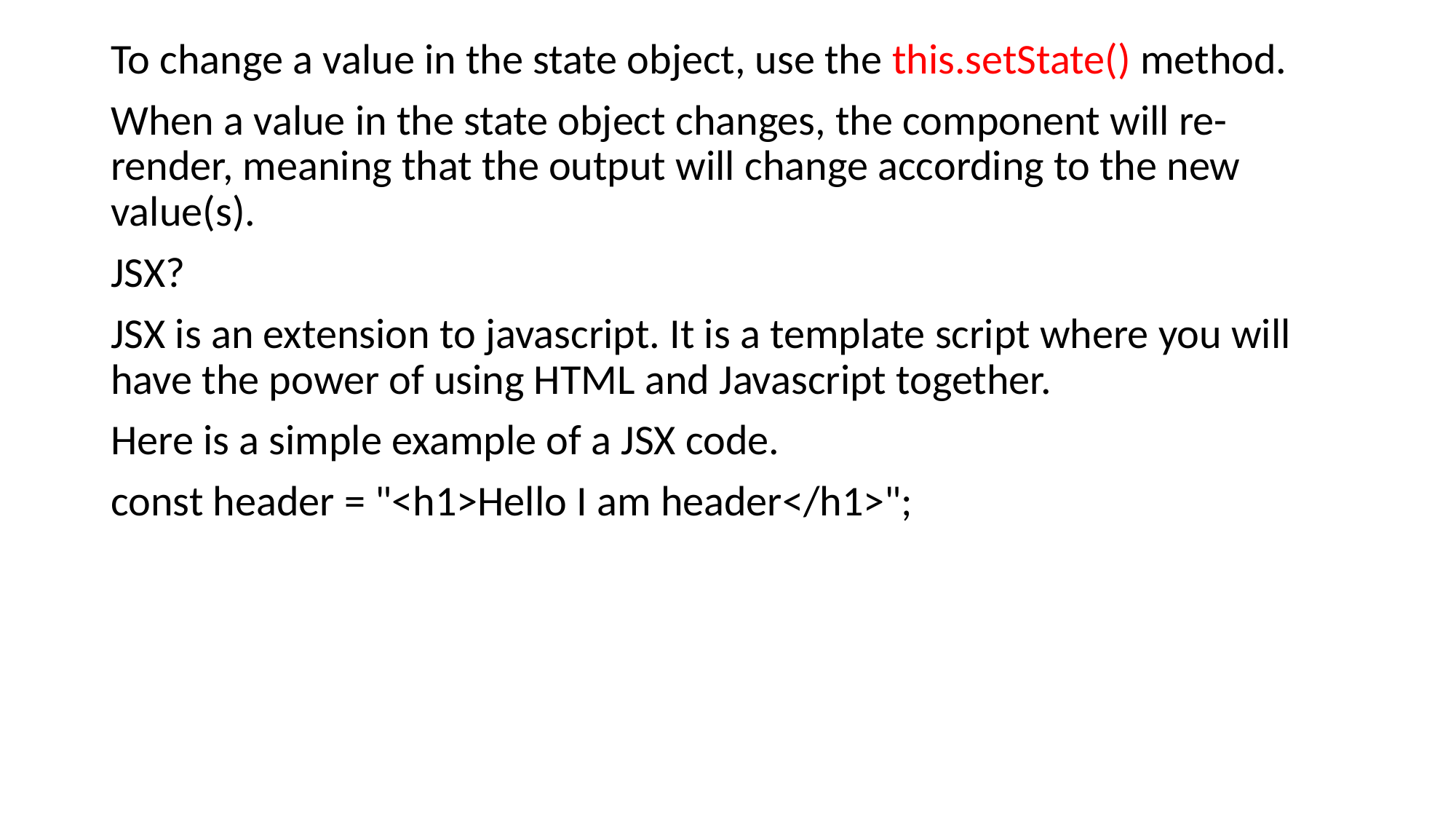

To change a value in the state object, use the this.setState() method.
When a value in the state object changes, the component will re-render, meaning that the output will change according to the new value(s).
JSX?
JSX is an extension to javascript. It is a template script where you will have the power of using HTML and Javascript together.
Here is a simple example of a JSX code.
const header = "<h1>Hello I am header</h1>";